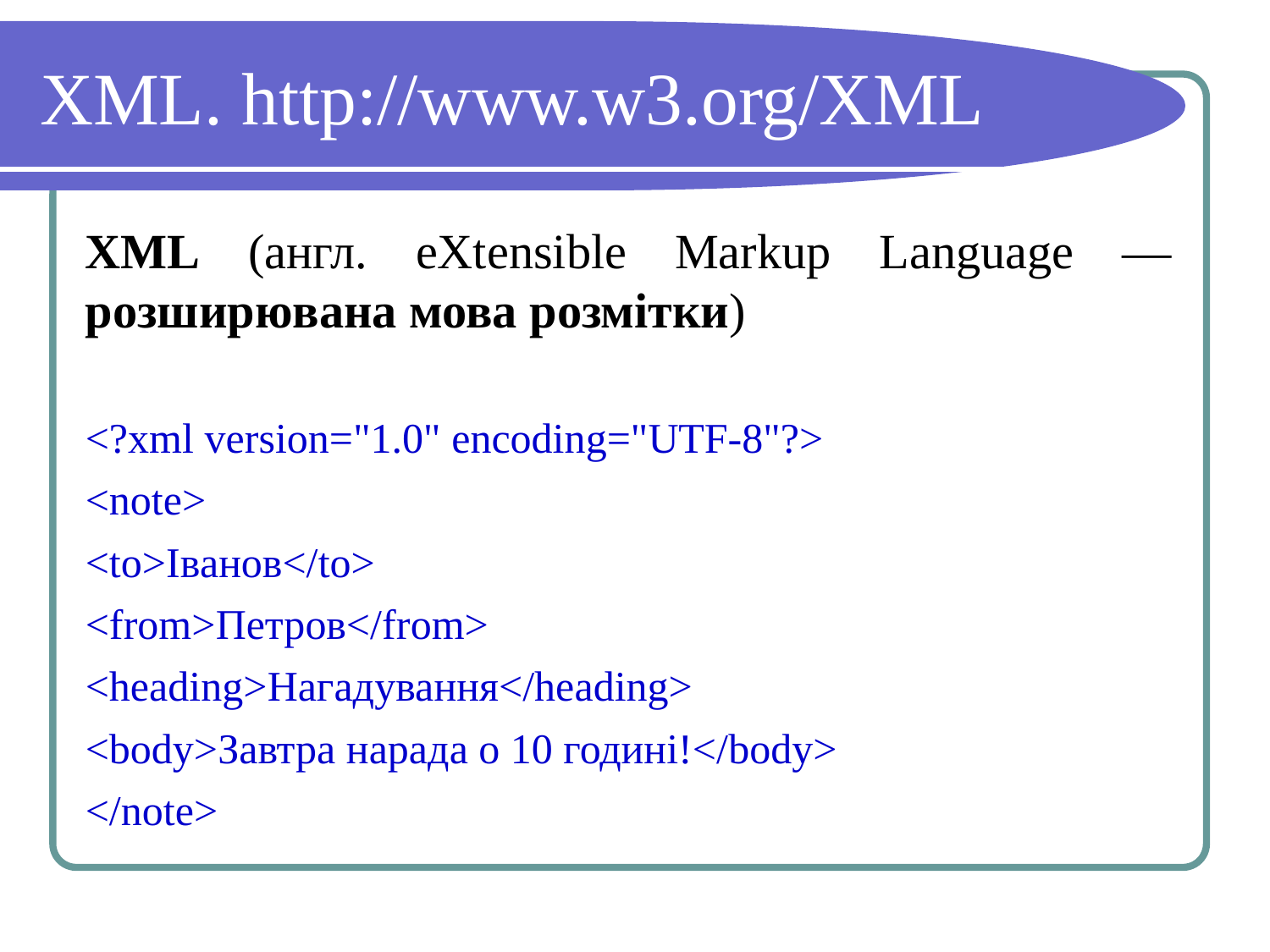

# XML. http://www.w3.org/XML
XML (англ. eXtensible Markup Language — розширювана мова розмітки)

<?xml version="1.0" encoding="UTF-8"?>
<note>
<to>Іванов</to>
<from>Петров</from>
<heading>Нагадування</heading>
<body>Завтра нарада о 10 годині!</body>
</note>